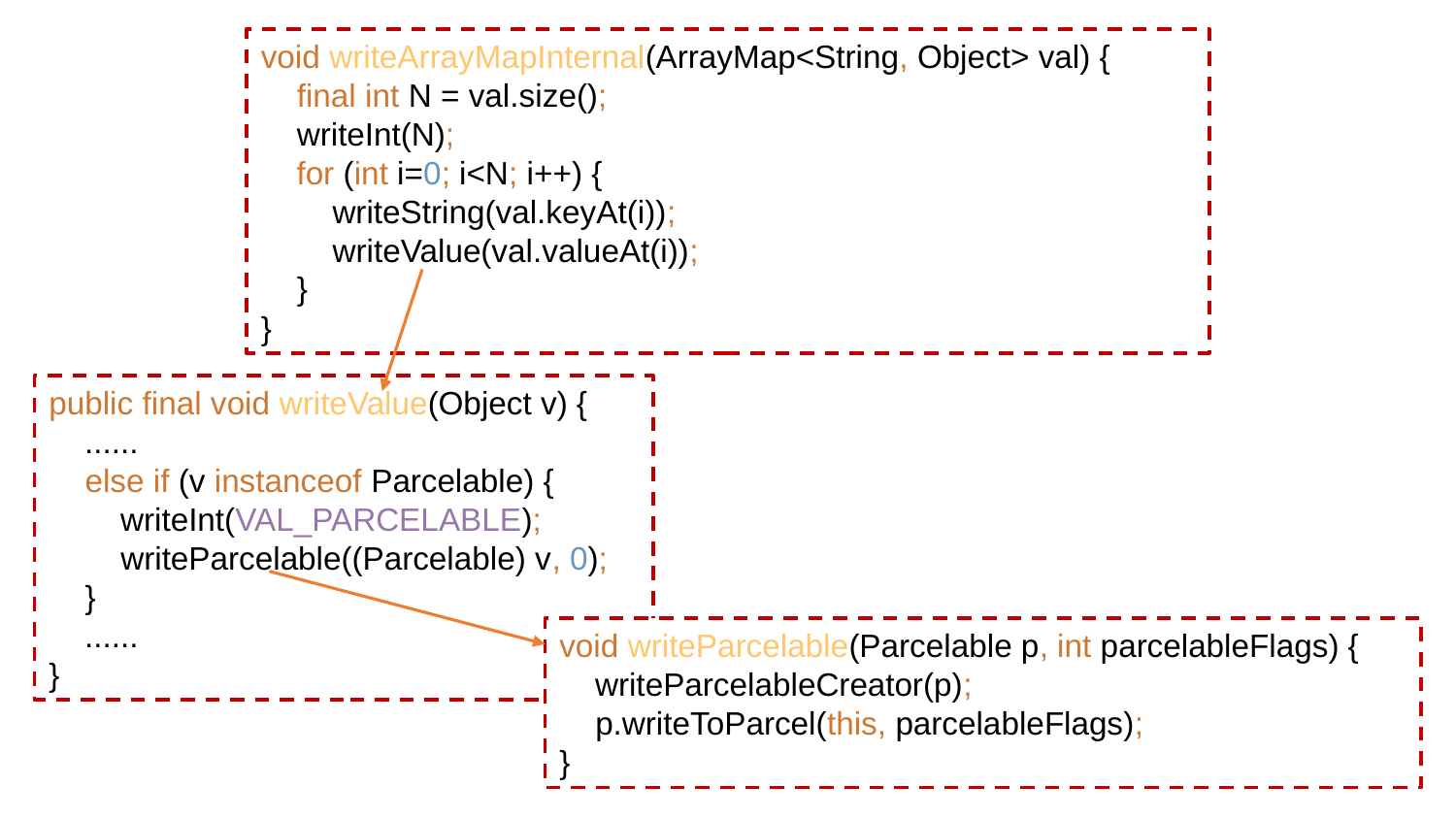

void writeArrayMapInternal(ArrayMap<String, Object> val) {
    final int N = val.size();
    writeInt(N);
    for (int i=0; i<N; i++) {
        writeString(val.keyAt(i));
        writeValue(val.valueAt(i));
    }
}
public final void writeValue(Object v) {
    ......
    else if (v instanceof Parcelable) {
        writeInt(VAL_PARCELABLE);
        writeParcelable((Parcelable) v, 0);
    }
    ......
}
void writeParcelable(Parcelable p, int parcelableFlags) {
    writeParcelableCreator(p);
    p.writeToParcel(this, parcelableFlags);
}